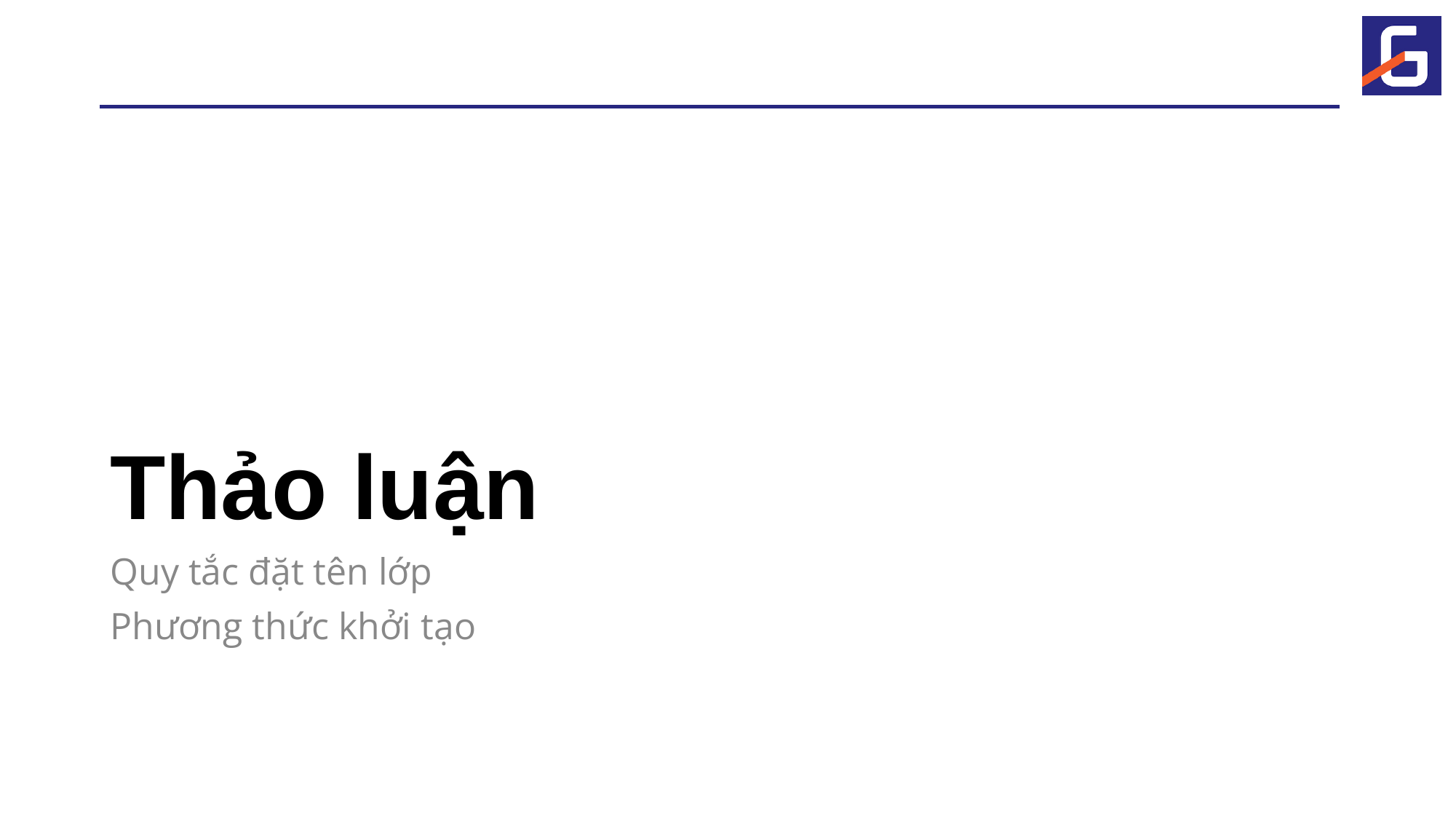

# Thảo luận
Quy tắc đặt tên lớp
Phương thức khởi tạo